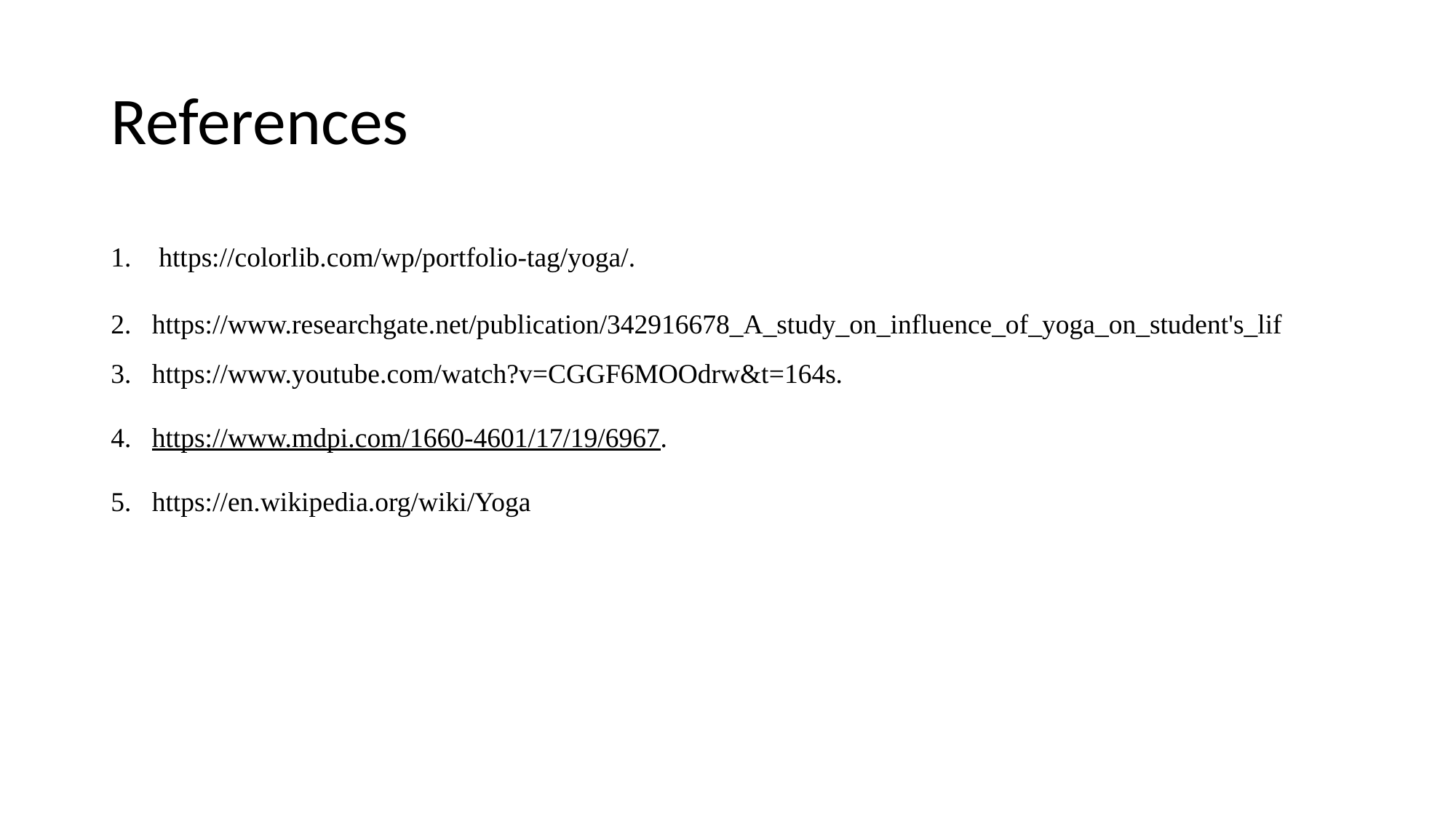

# References
 https://colorlib.com/wp/portfolio-tag/yoga/.
https://www.researchgate.net/publication/342916678_A_study_on_influence_of_yoga_on_student's_lif
https://www.youtube.com/watch?v=CGGF6MOOdrw&t=164s.
https://www.mdpi.com/1660-4601/17/19/6967.
https://en.wikipedia.org/wiki/Yoga